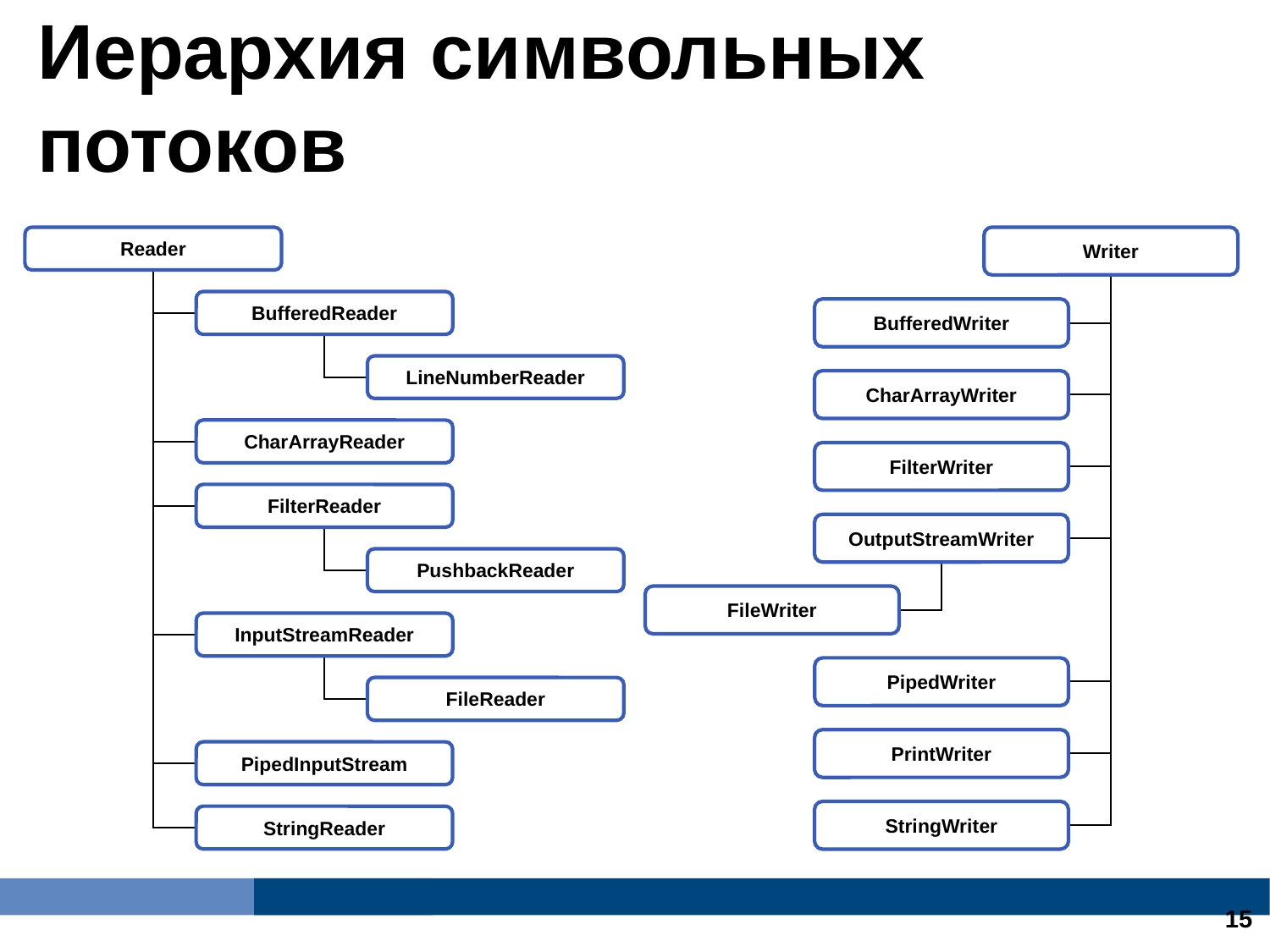

Иерархия символьных потоков
Reader

BufferedReader

LineNumberReader
CharArrayReader
FilterReader

PushbackReader
InputStreamReader

FileReader
PipedInputStream
StringReader
Writer

BufferedWriter
CharArrayWriter
FilterWriter
OutputStreamWriter

FileWriter
PipedWriter
PrintWriter
StringWriter
15